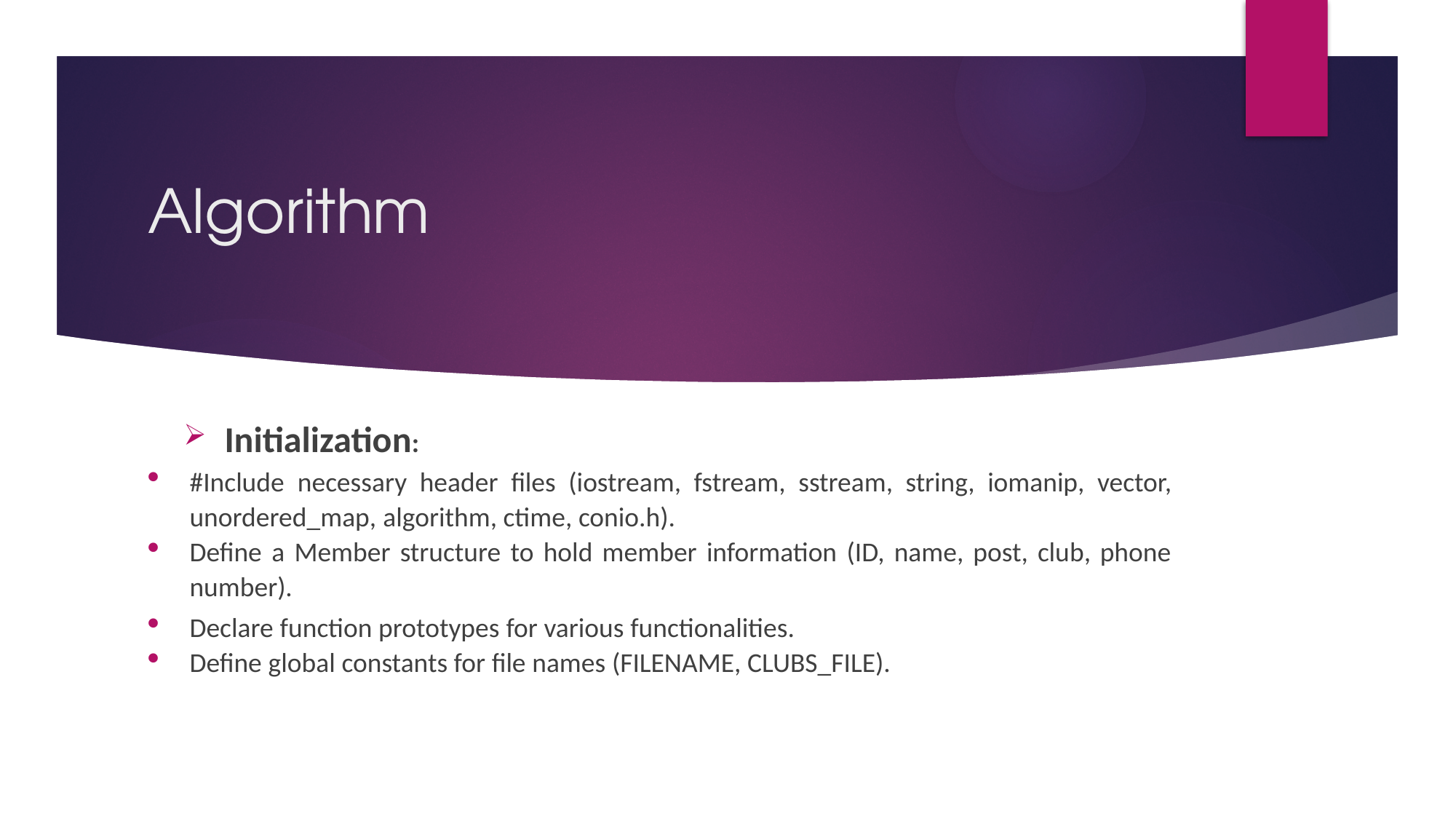

# Algorithm
Initialization:
#Include necessary header files (iostream, fstream, sstream, string, iomanip, vector, unordered_map, algorithm, ctime, conio.h).
Define a Member structure to hold member information (ID, name, post, club, phone number).
Declare function prototypes for various functionalities.
Define global constants for file names (FILENAME, CLUBS_FILE).